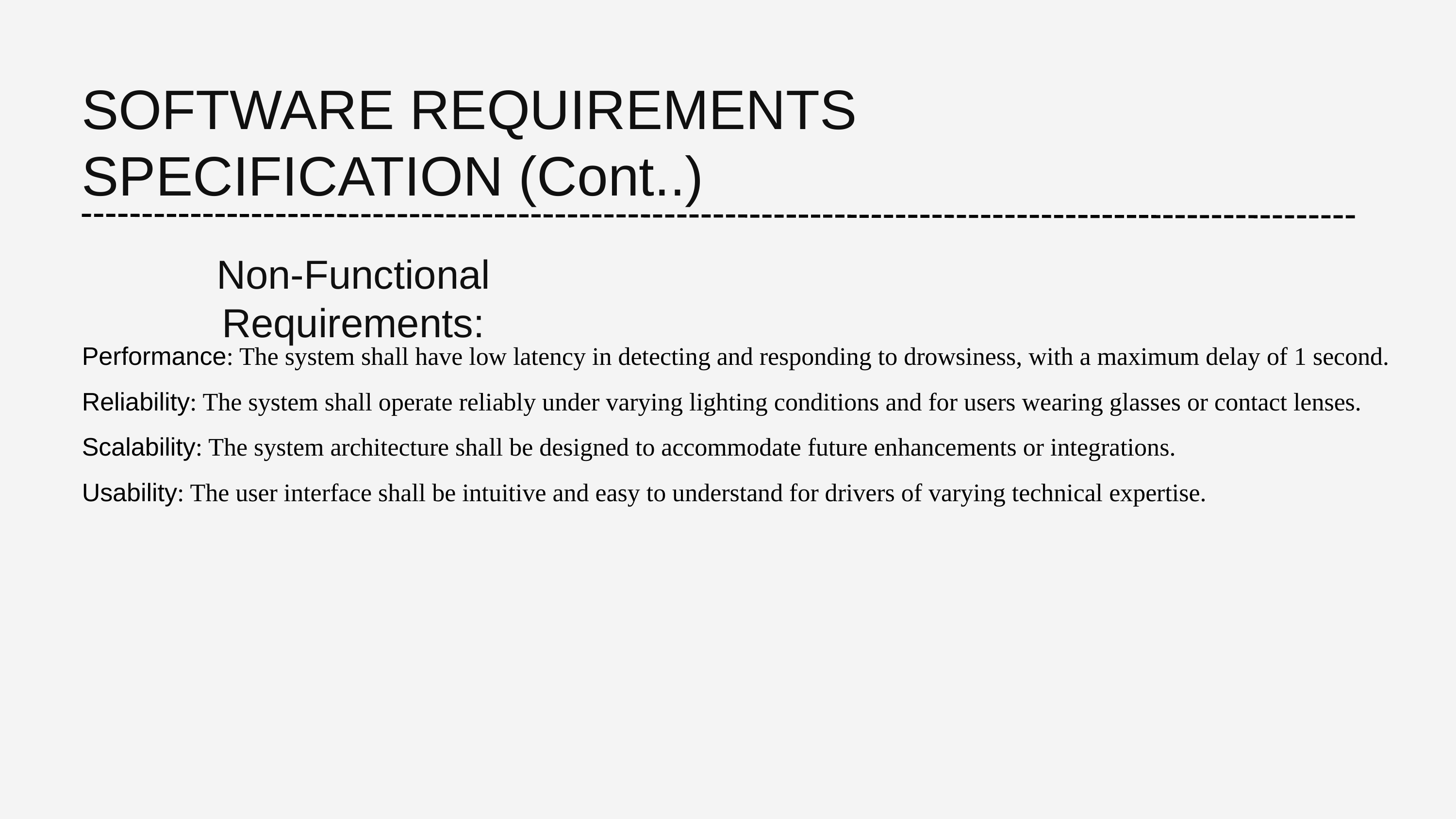

SOFTWARE REQUIREMENTS SPECIFICATION (Cont..)

Non-Functional Requirements:
Performance: The system shall have low latency in detecting and responding to drowsiness, with a maximum delay of 1 second.
Reliability: The system shall operate reliably under varying lighting conditions and for users wearing glasses or contact lenses.
Scalability: The system architecture shall be designed to accommodate future enhancements or integrations.
Usability: The user interface shall be intuitive and easy to understand for drivers of varying technical expertise.